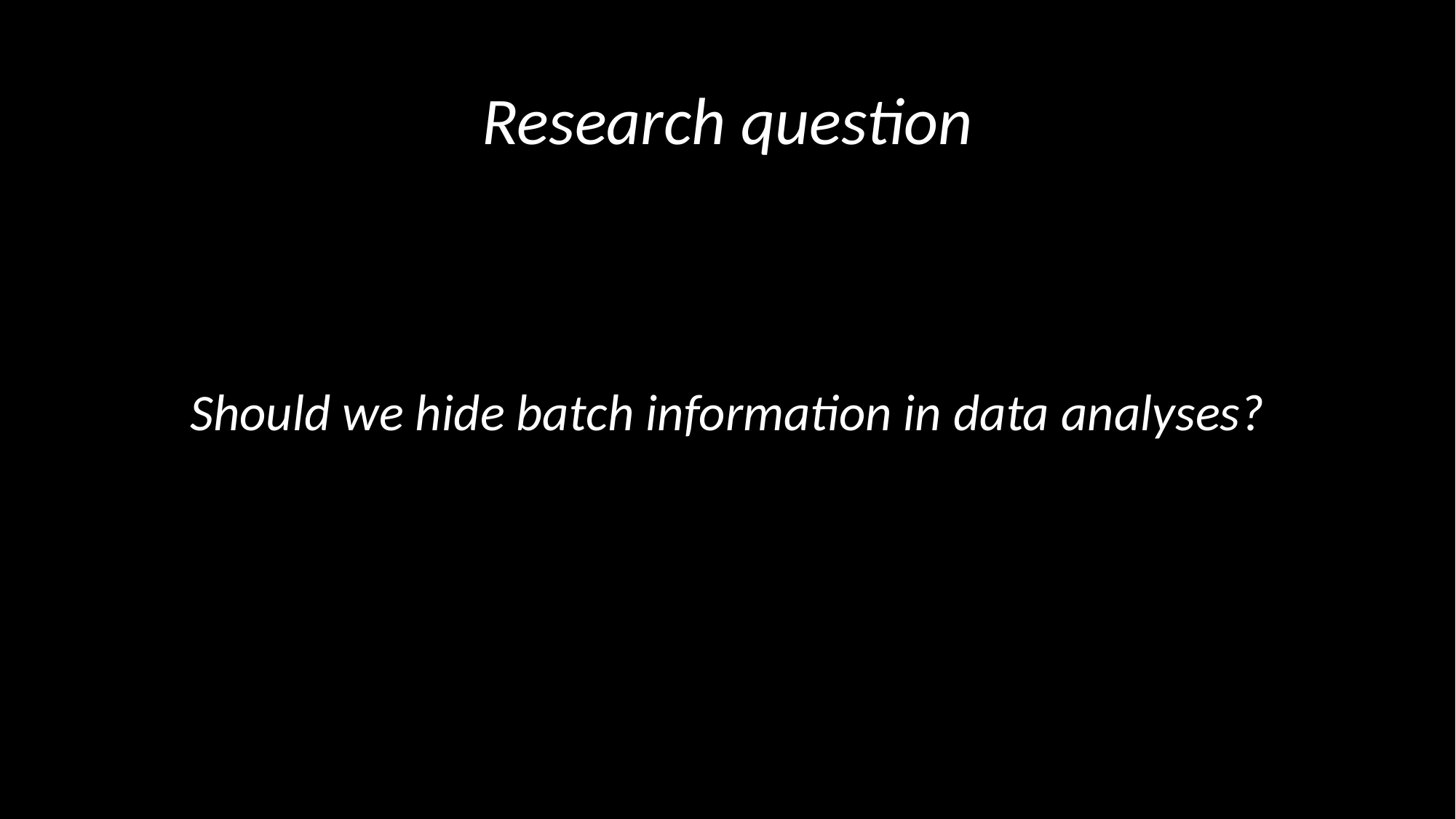

# Research question
Should we hide batch information in data analyses?